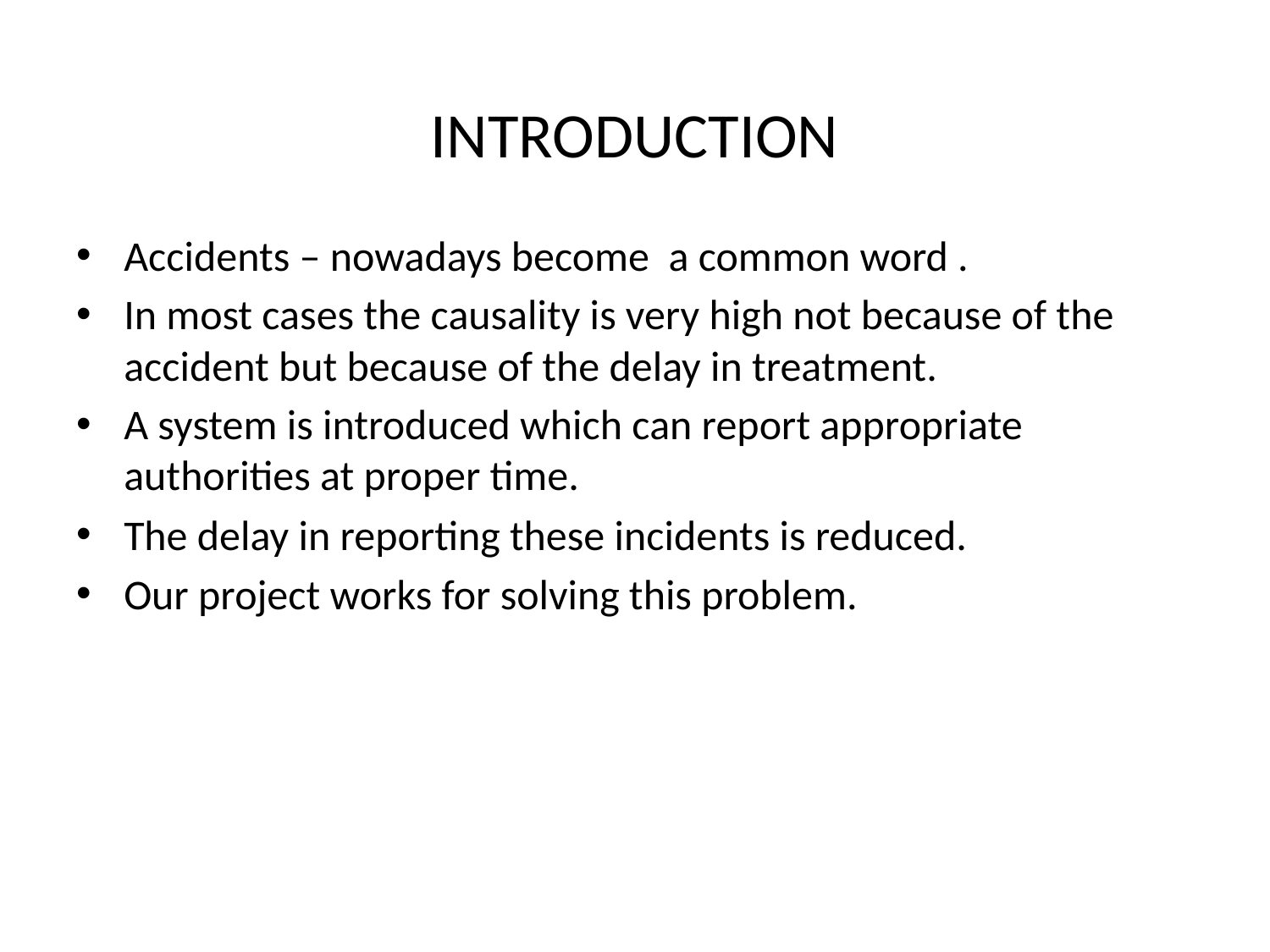

# INTRODUCTION
Accidents – nowadays become  a common word .
In most cases the causality is very high not because of the accident but because of the delay in treatment.
A system is introduced which can report appropriate authorities at proper time.
The delay in reporting these incidents is reduced.
Our project works for solving this problem.